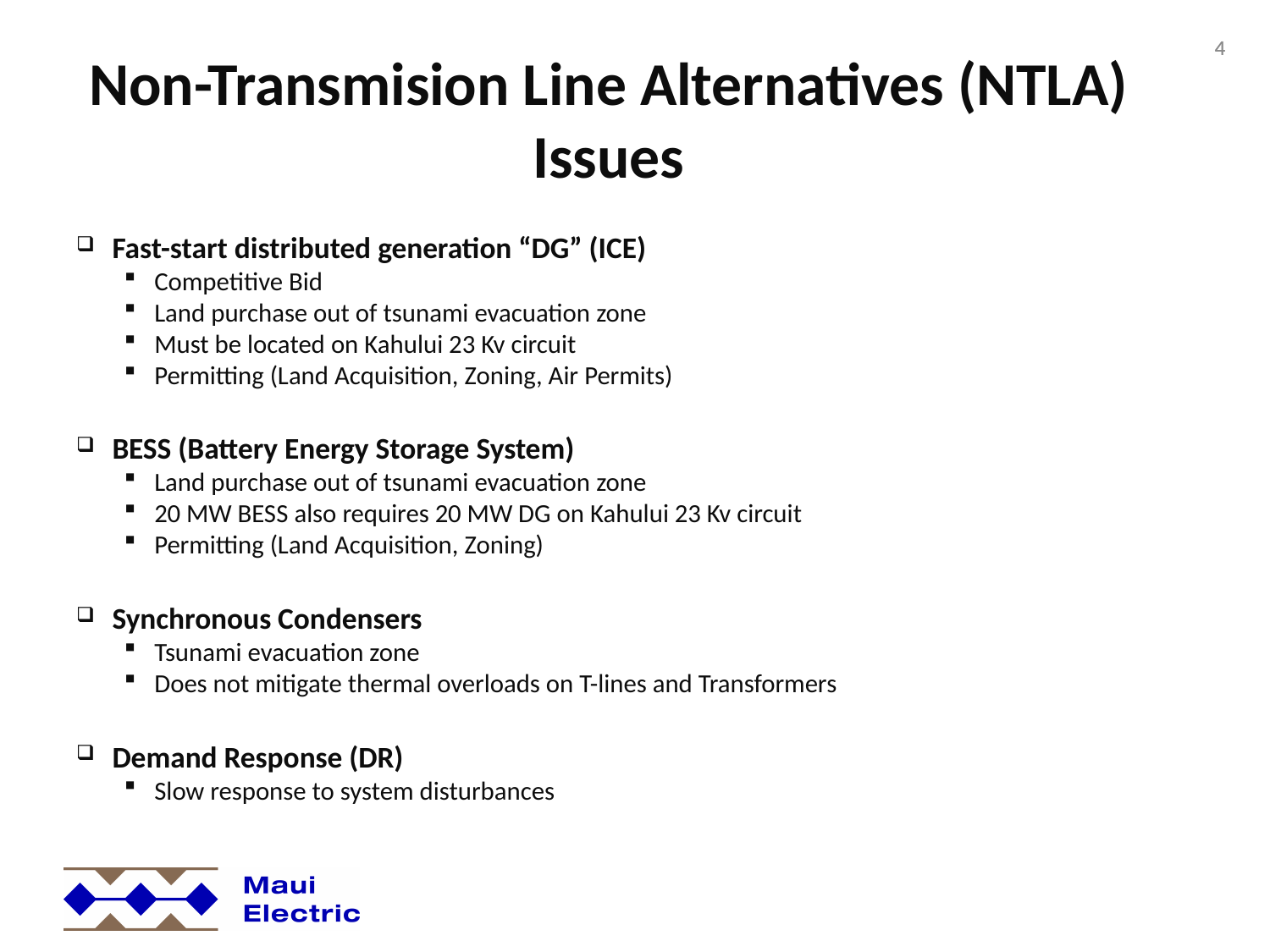

4
# Non-Transmision Line Alternatives (NTLA) Issues
Fast-start distributed generation “DG” (ICE)
Competitive Bid
Land purchase out of tsunami evacuation zone
Must be located on Kahului 23 Kv circuit
Permitting (Land Acquisition, Zoning, Air Permits)

BESS (Battery Energy Storage System)
Land purchase out of tsunami evacuation zone
20 MW BESS also requires 20 MW DG on Kahului 23 Kv circuit
Permitting (Land Acquisition, Zoning)

Synchronous Condensers
Tsunami evacuation zone
Does not mitigate thermal overloads on T-lines and Transformers

Demand Response (DR)
Slow response to system disturbances